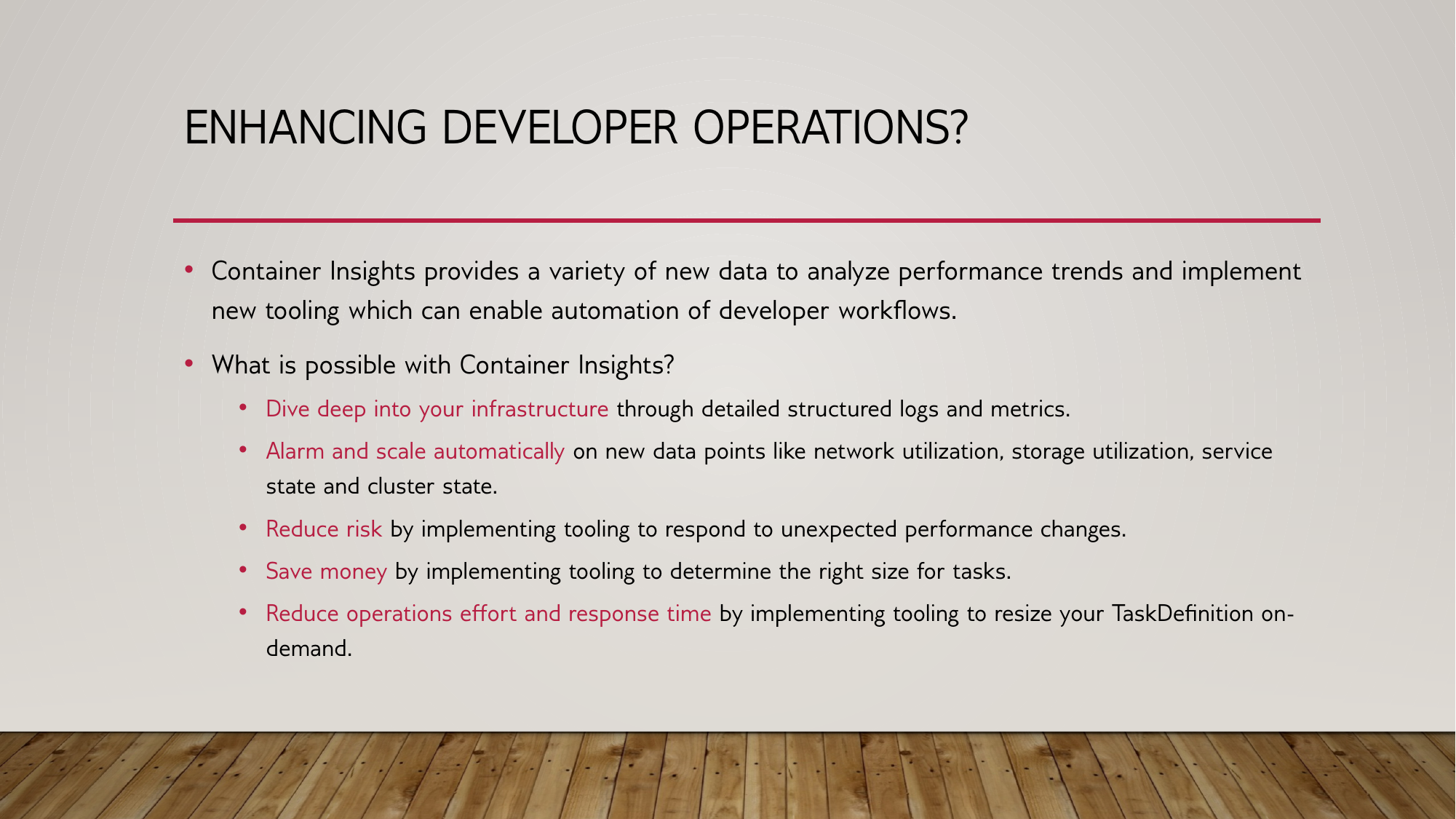

# Enhancing Developer Operations?
Container Insights provides a variety of new data to analyze performance trends and implement new tooling which can enable automation of developer workflows.
What is possible with Container Insights?
Dive deep into your infrastructure through detailed structured logs and metrics.
Alarm and scale automatically on new data points like network utilization, storage utilization, service state and cluster state.
Reduce risk by implementing tooling to respond to unexpected performance changes.
Save money by implementing tooling to determine the right size for tasks.
Reduce operations effort and response time by implementing tooling to resize your TaskDefinition on-demand.